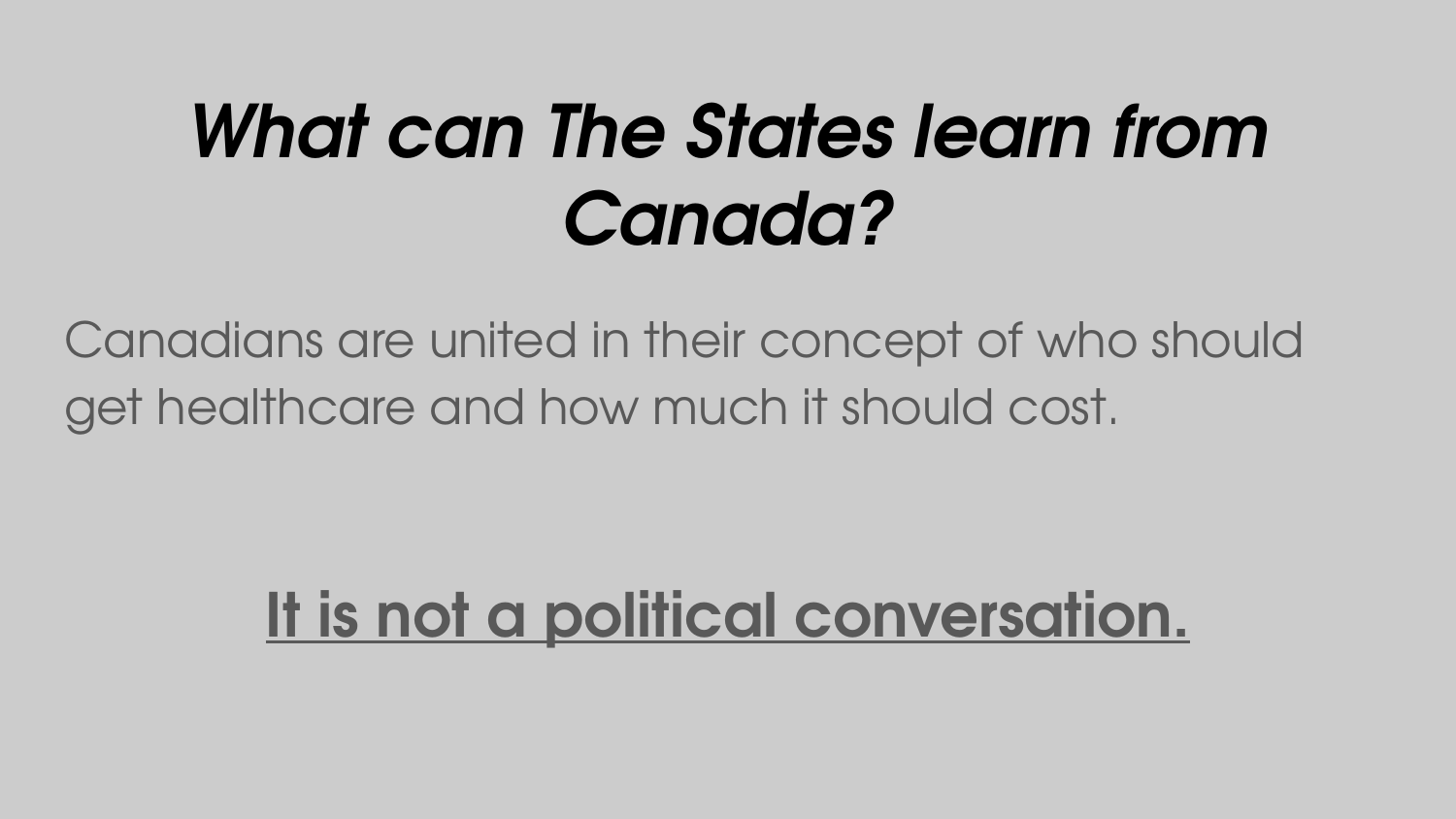

# What can The States learn from Canada?
Canadians are united in their concept of who should get healthcare and how much it should cost.

It is not a political conversation.